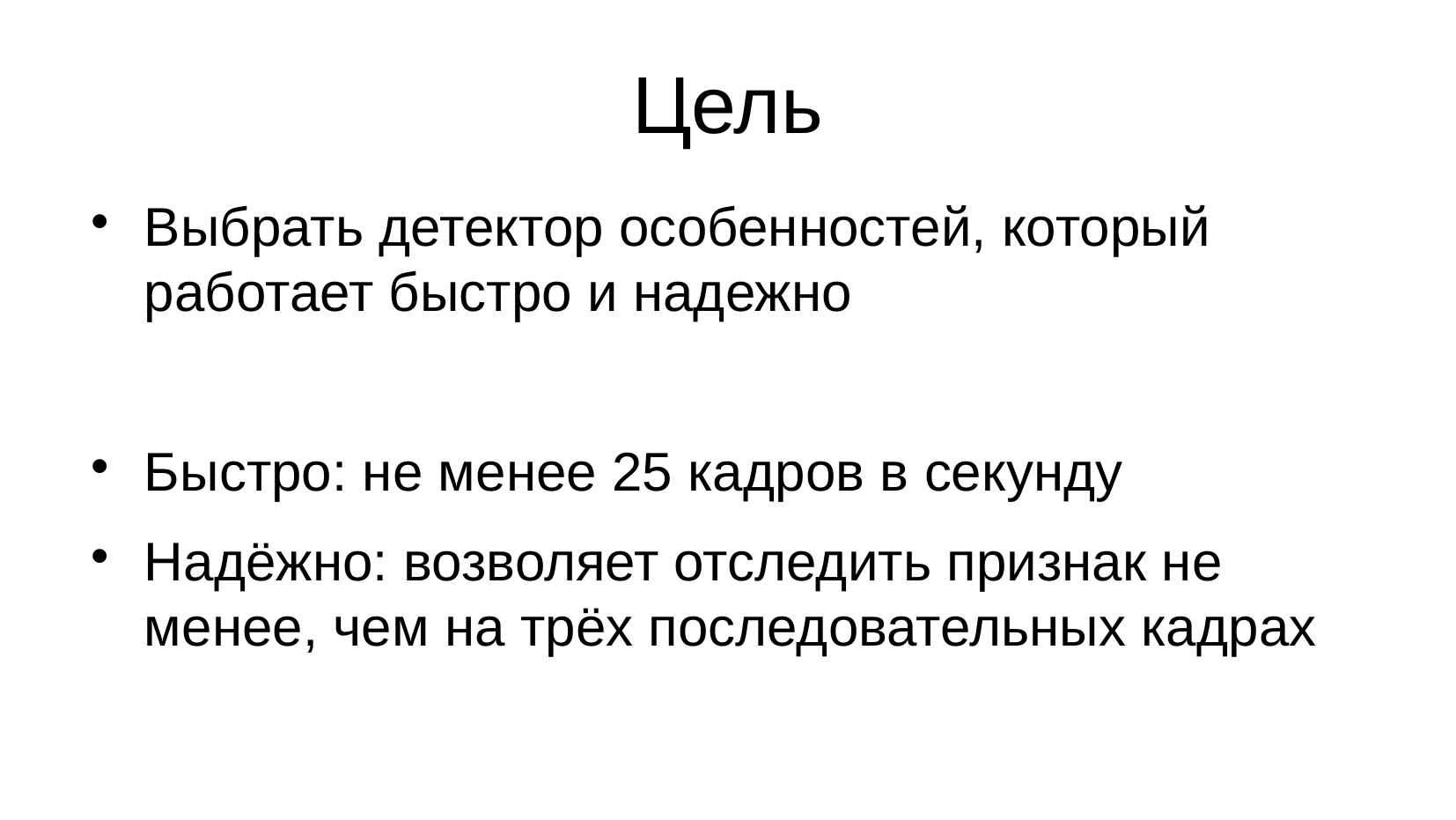

Цель
Выбрать детектор особенностей, который работает быстро и надежно

Быстро: не менее 25 кадров в секунду
Надёжно: возволяет отследить признак не менее, чем на трёх последовательных кадрах